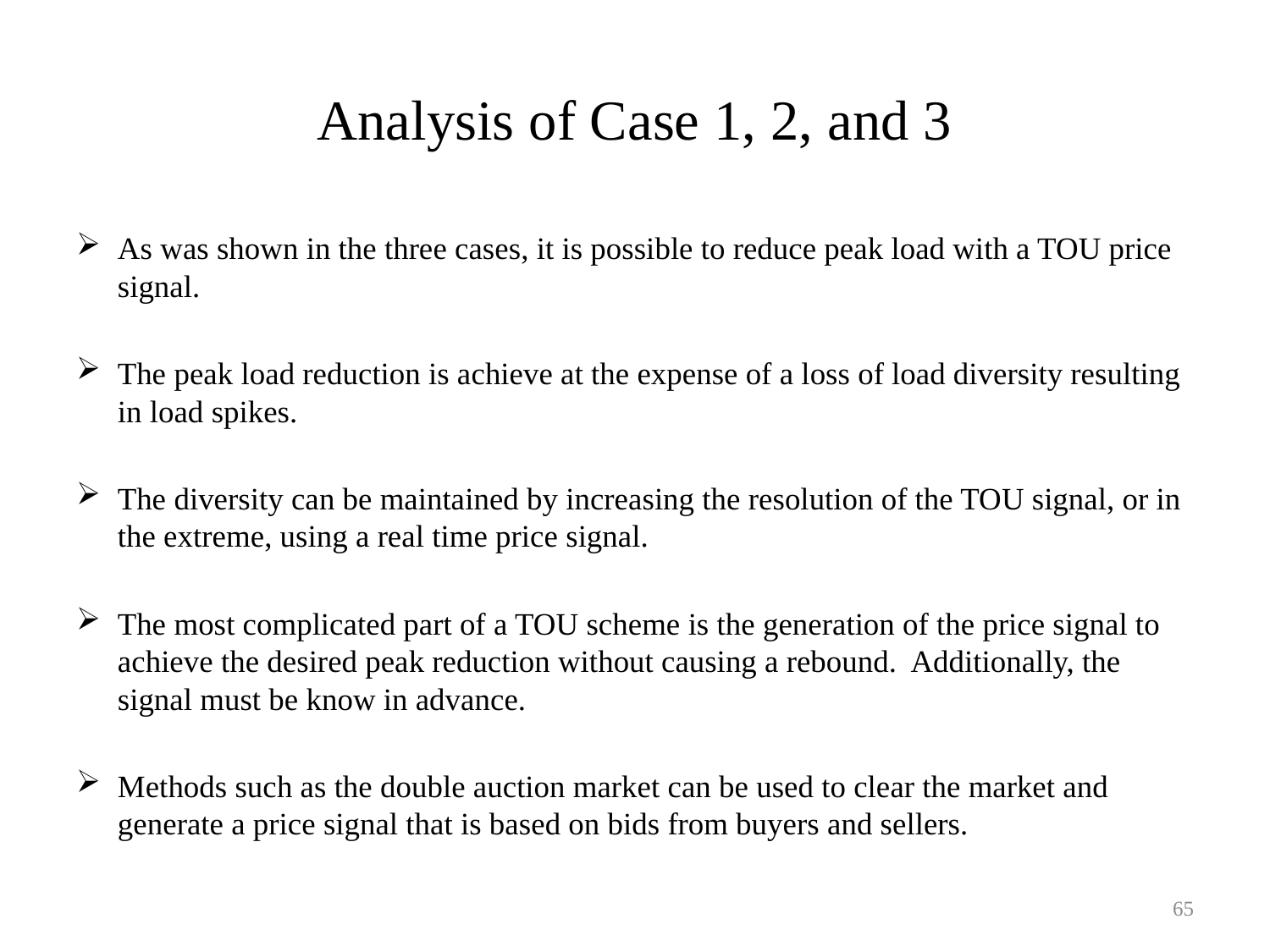

# Analysis of Case 1, 2, and 3
As was shown in the three cases, it is possible to reduce peak load with a TOU price signal.

The peak load reduction is achieve at the expense of a loss of load diversity resulting in load spikes.

The diversity can be maintained by increasing the resolution of the TOU signal, or in the extreme, using a real time price signal.

The most complicated part of a TOU scheme is the generation of the price signal to achieve the desired peak reduction without causing a rebound.  Additionally, the signal must be know in advance.

Methods such as the double auction market can be used to clear the market and generate a price signal that is based on bids from buyers and sellers.
65